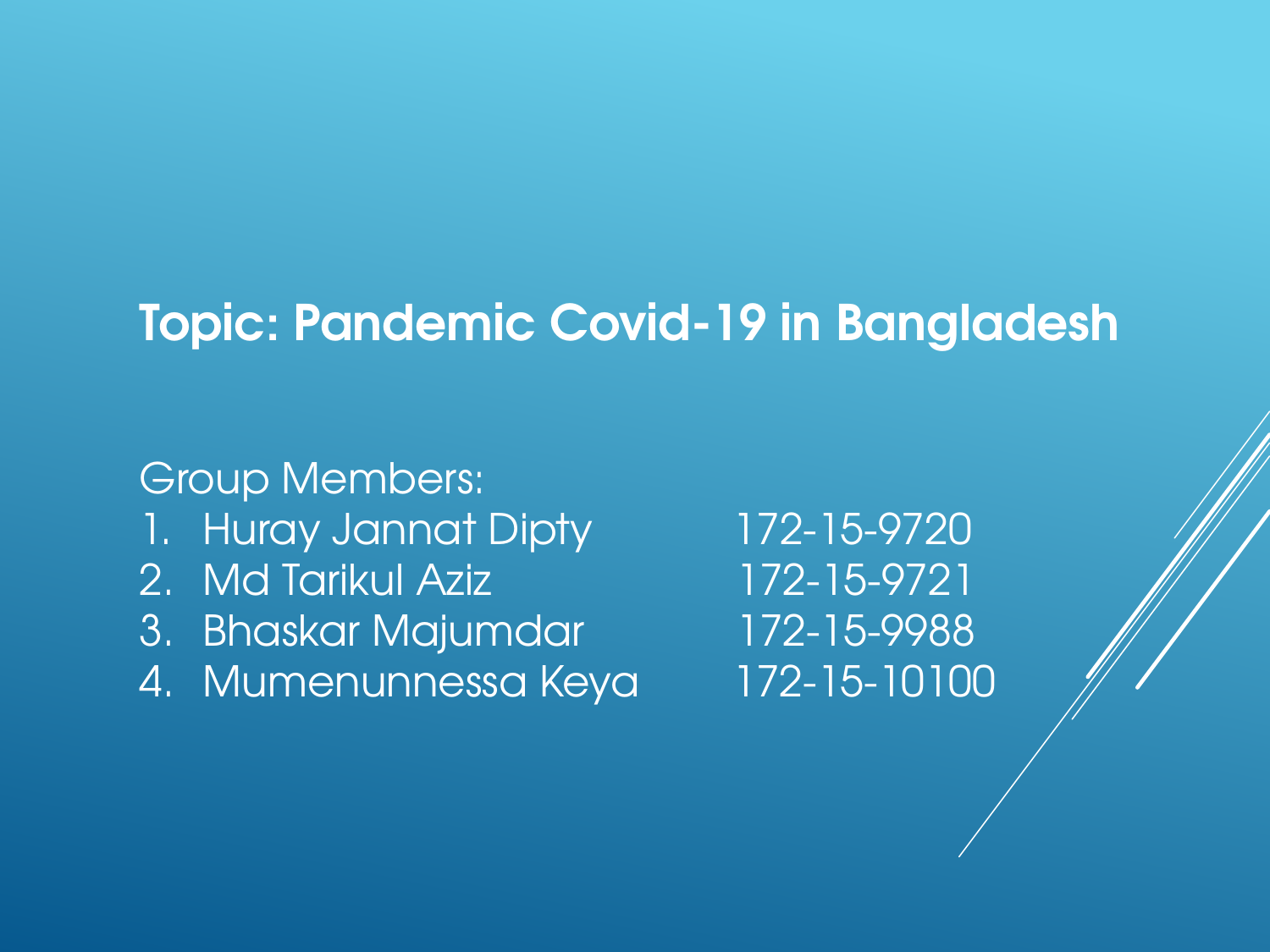

Topic: Pandemic Covid-19 in Bangladesh

Group Members:
Huray Jannat Dipty            172-15-9720
Md Tarikul Aziz                     172-15-9721
Bhaskar Majumdar             172-15-9988
Mumenunnessa Keya        172-15-10100